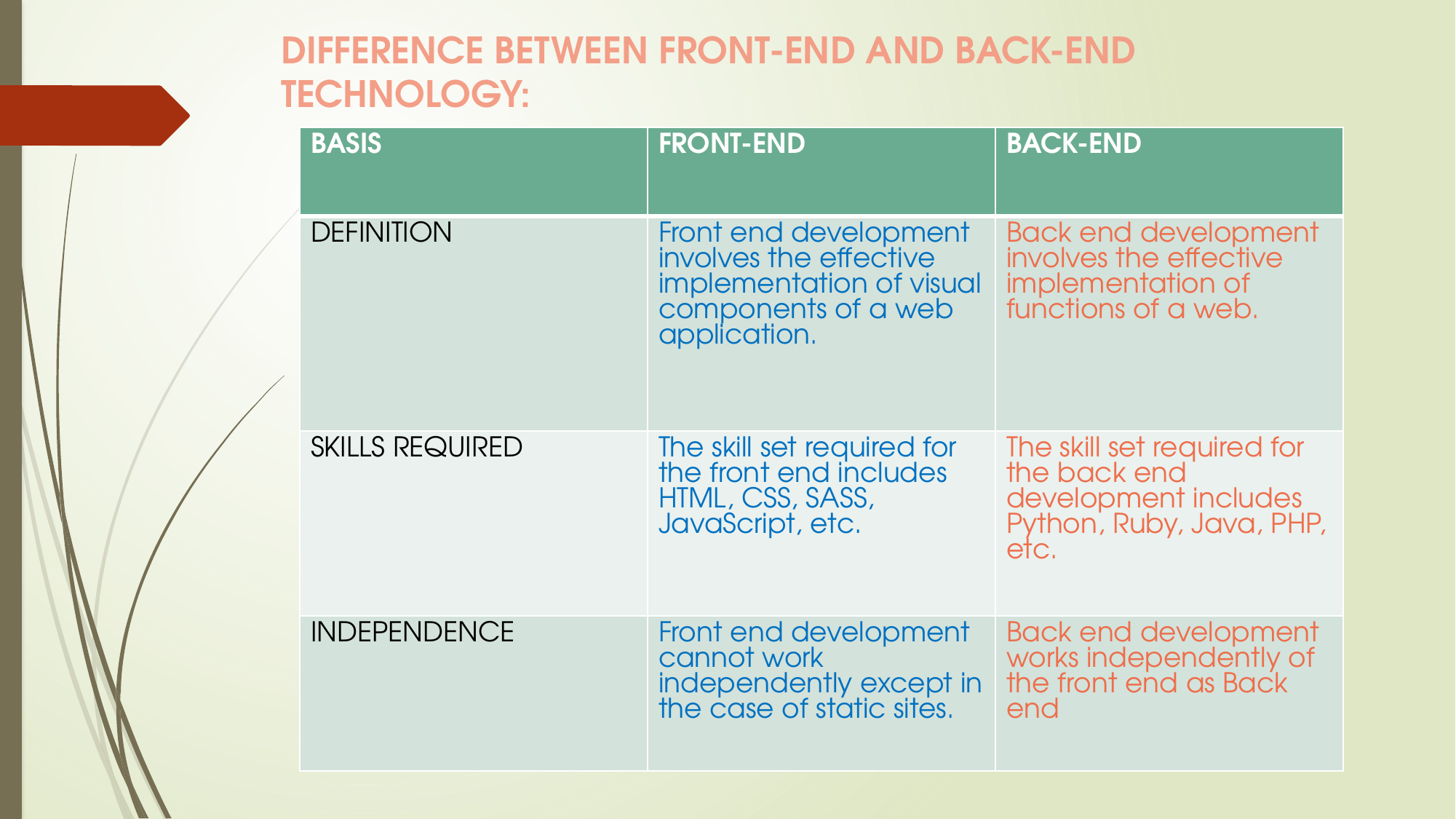

# DIFFERENCE BETWEEN FRONT-END AND BACK-END TECHNOLOGY:
| BASIS | FRONT-END | BACK-END |
| --- | --- | --- |
| DEFINITION | Front end development involves the effective implementation of visual components of a web application. | Back end development involves the effective implementation of functions of a web. |
| SKILLS REQUIRED | The skill set required for the front end includes  HTML, CSS, SASS, JavaScript, etc. | The skill set required for the back end development includes Python, Ruby, Java, PHP, etc. |
| INDEPENDENCE | Front end development cannot work independently except in the case of static sites. | Back end development works independently of the front end as Back end |